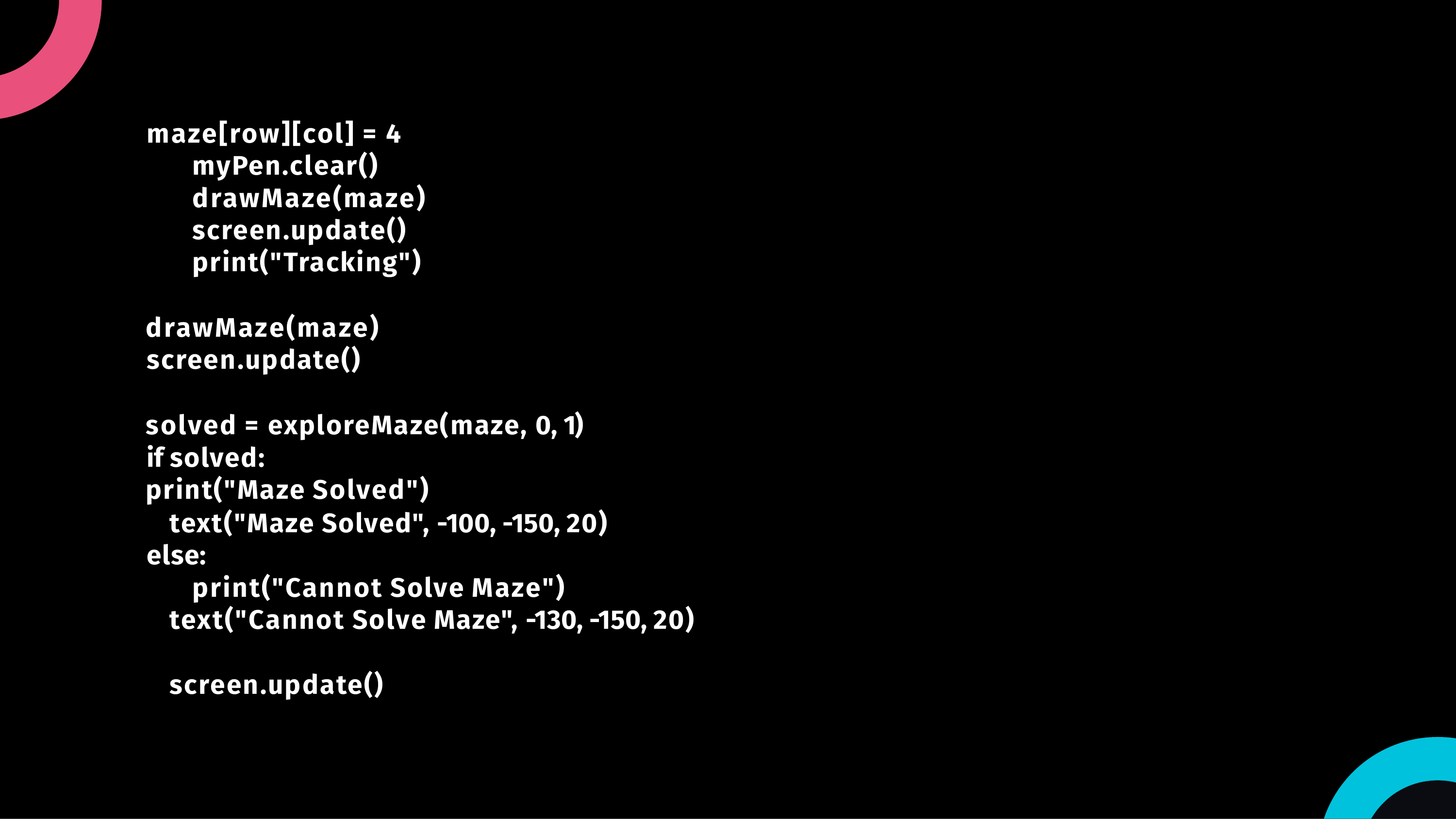

maze[row][col] = 4 myPen.clear() drawMaze(maze) screen.update() print("Tracking")

drawMaze(maze) screen.update()

solved = exploreMaze(maze, 0, 1) if solved:
print("Maze Solved")
text("Maze Solved", -100, -150, 20) else:
print("Cannot Solve Maze") text("Cannot Solve Maze", -130, -150, 20)

screen.update()